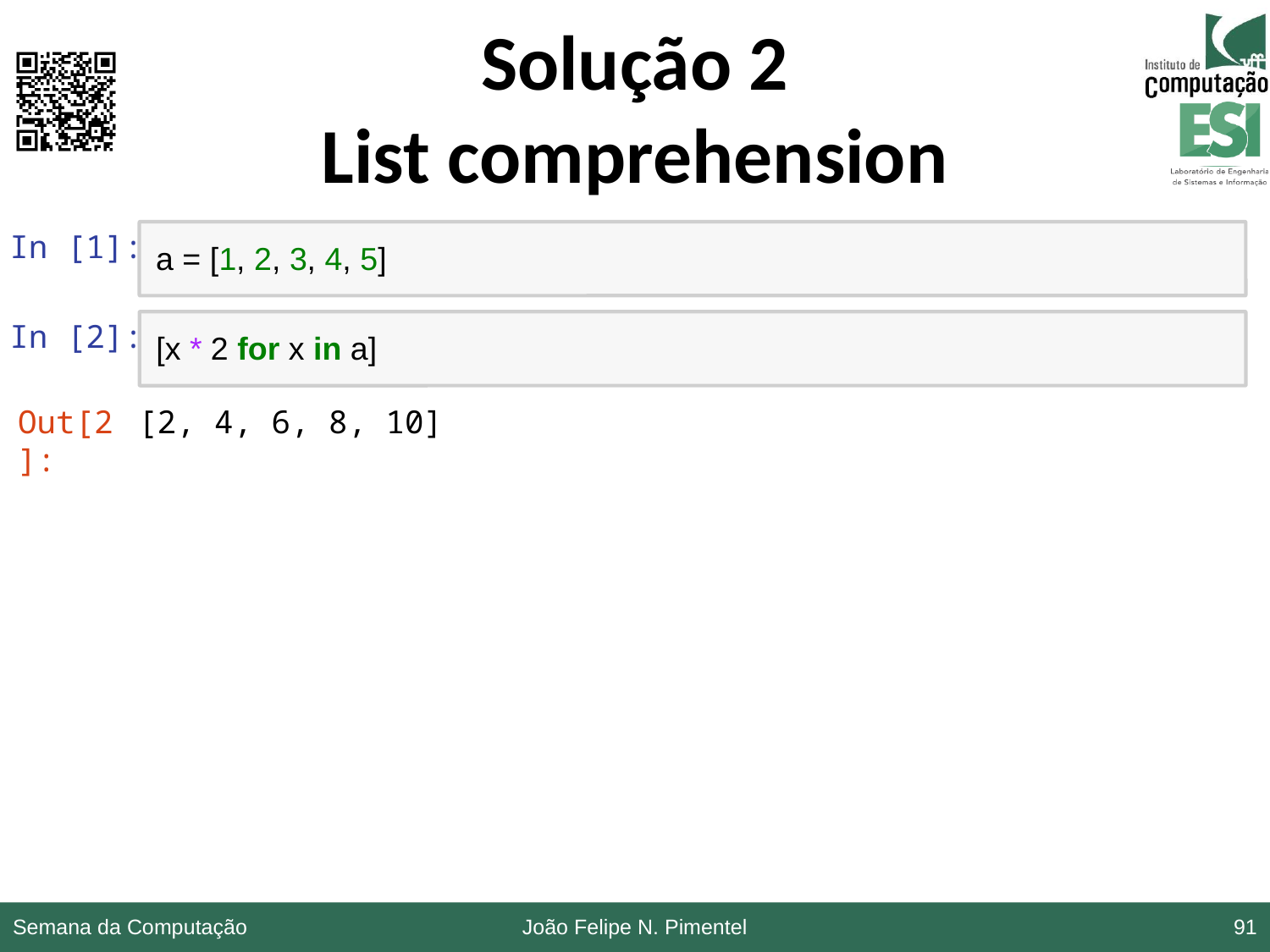

# Solução 2 List comprehension
In [1]:
a = [1, 2, 3, 4, 5]
In [2]:
[x * 2 for x in a]
Out[2]:
[2, 4, 6, 8, 10]
Semana da Computação
João Felipe N. Pimentel
91